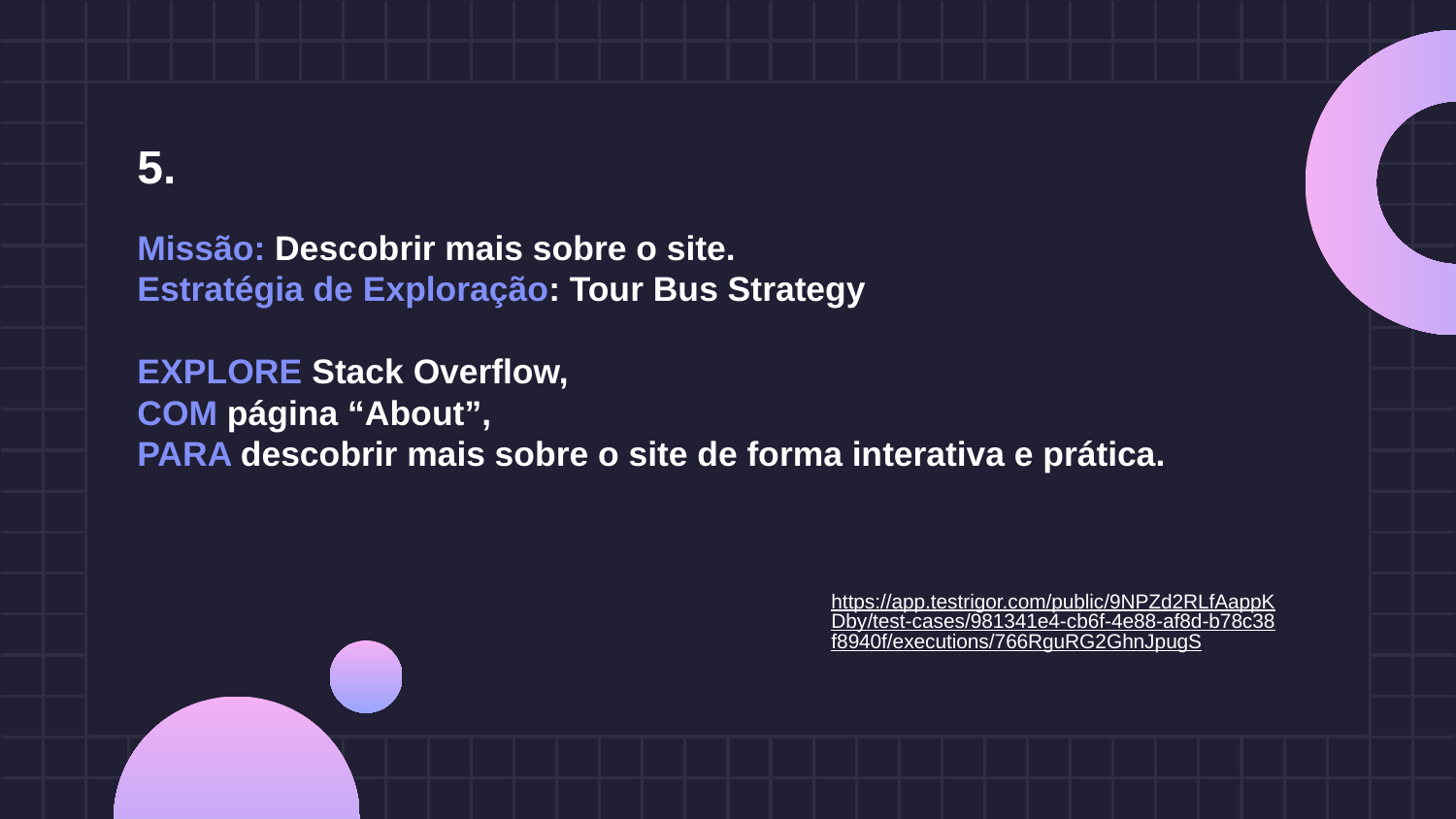

5.
# Missão: Descobrir mais sobre o site.
Estratégia de Exploração: Tour Bus Strategy

EXPLORE Stack Overflow,
COM página “About”,
PARA descobrir mais sobre o site de forma interativa e prática.

https://app.testrigor.com/public/9NPZd2RLfAappKDby/test-cases/981341e4-cb6f-4e88-af8d-b78c38f8940f/executions/766RguRG2GhnJpugS